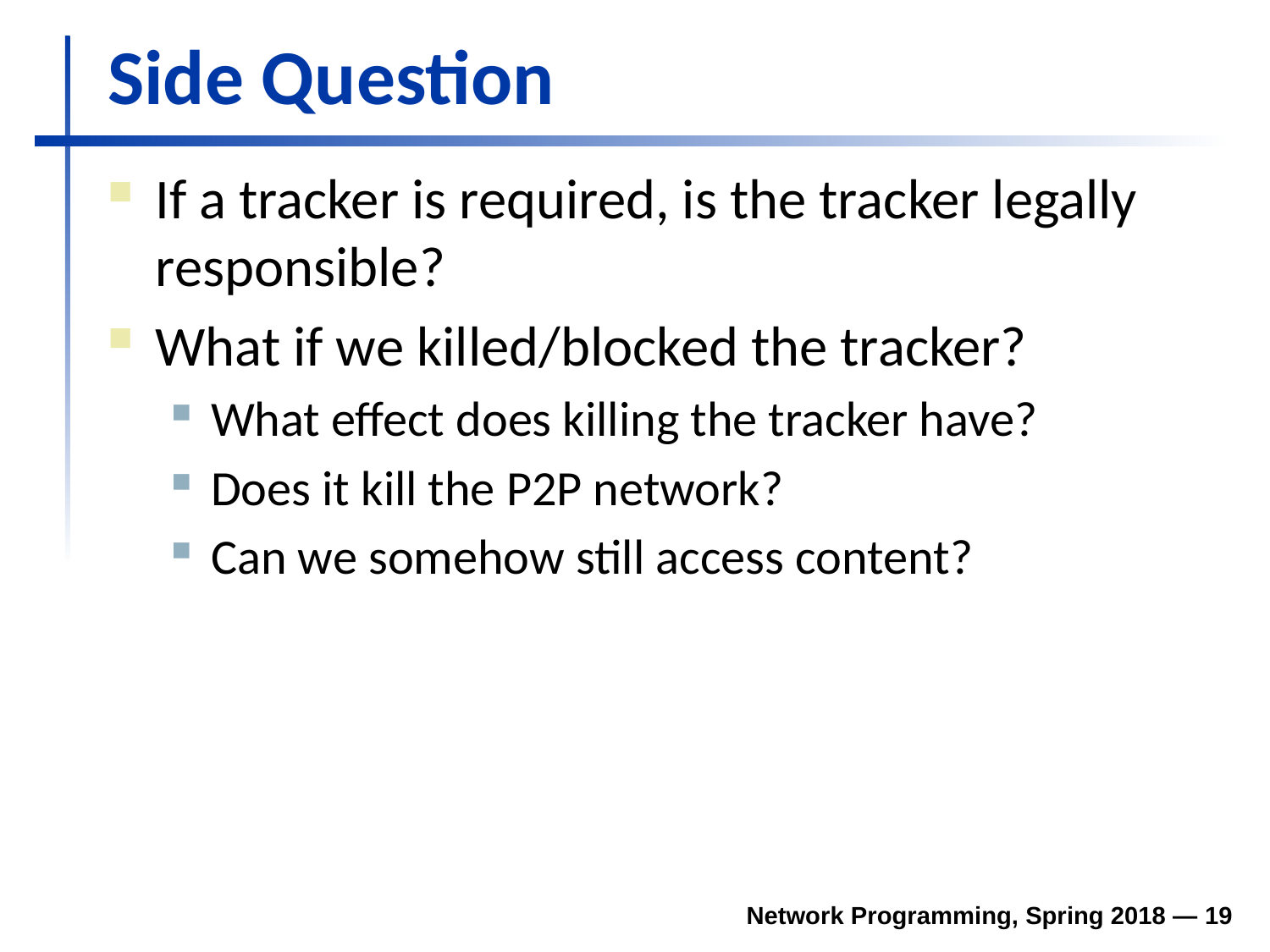

# Side Question
If a tracker is required, is the tracker legally responsible?
What if we killed/blocked the tracker?
What effect does killing the tracker have?
Does it kill the P2P network?
Can we somehow still access content?
Network Programming, Spring 2018 — 19